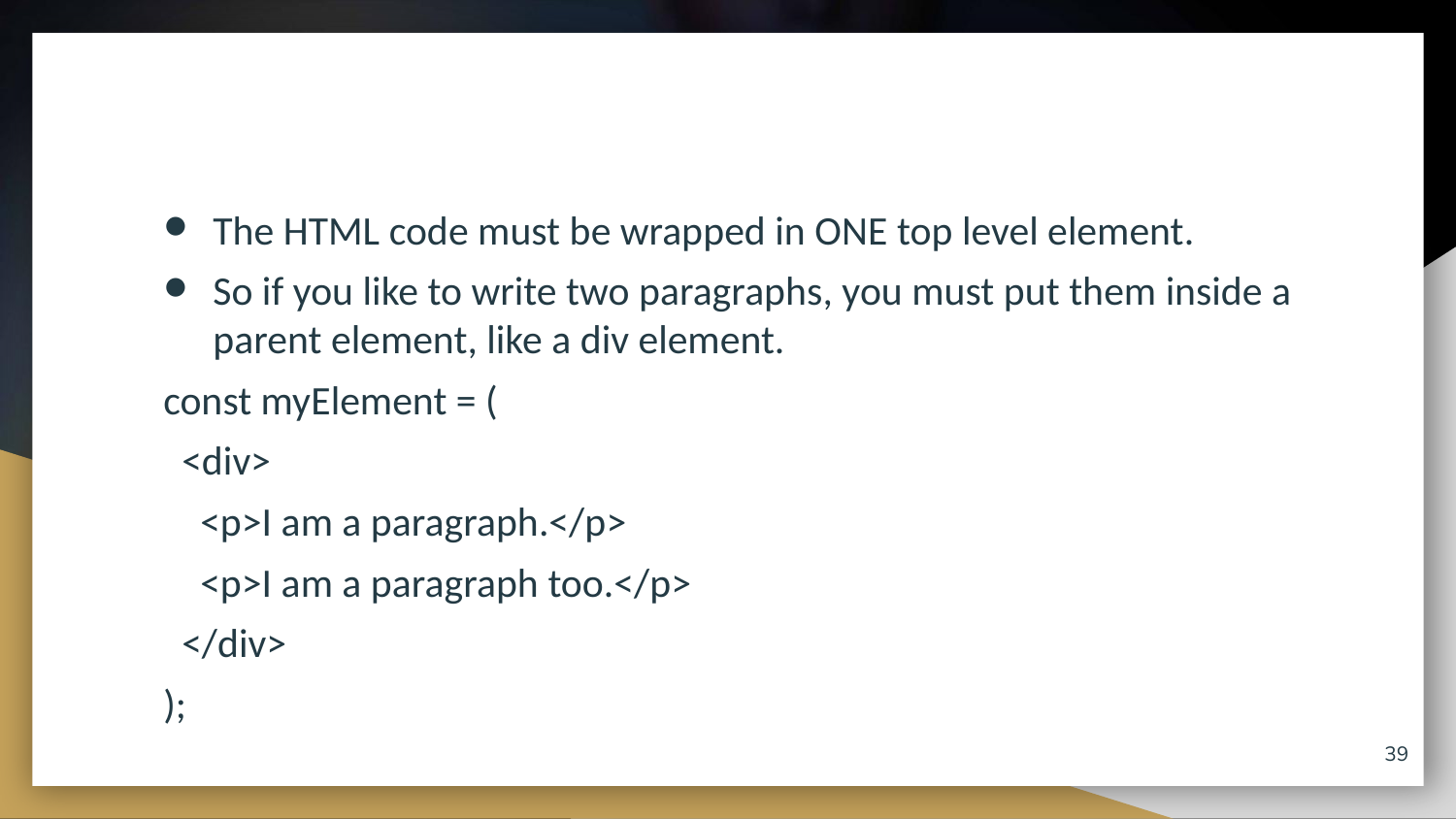

#
The HTML code must be wrapped in ONE top level element.
So if you like to write two paragraphs, you must put them inside a parent element, like a div element.
const myElement = (
  <div>
    <p>I am a paragraph.</p>
    <p>I am a paragraph too.</p>
  </div>
);

39